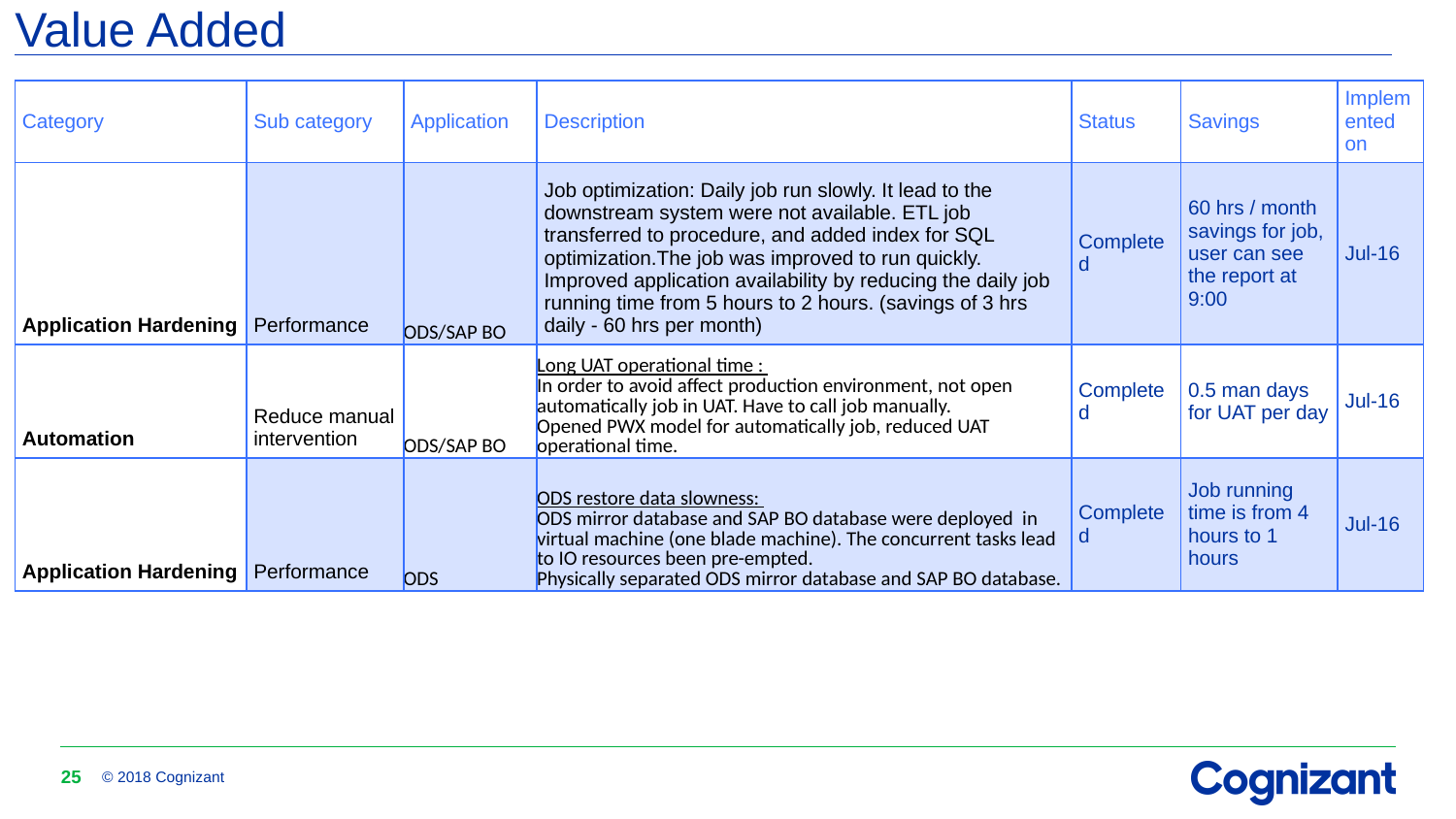

Value Added
| Category | Sub category | Application | Description | Status | Savings | Implemented on |
| --- | --- | --- | --- | --- | --- | --- |
| Application Hardening | Performance | ODS/SAP BO | Job optimization: Daily job run slowly. It lead to the downstream system were not available. ETL job transferred to procedure, and added index for SQL optimization.The job was improved to run quickly. Improved application availability by reducing the daily job running time from 5 hours to 2 hours. (savings of 3 hrs daily - 60 hrs per month) | Completed | 60 hrs / month savings for job, user can see the report at 9:00 | Jul-16 |
| Automation | Reduce manual intervention | ODS/SAP BO | Long UAT operational time : In order to avoid affect production environment, not open automatically job in UAT. Have to call job manually. Opened PWX model for automatically job, reduced UAT operational time. | Completed | 0.5 man days for UAT per day | Jul-16 |
| Application Hardening | Performance | ODS | ODS restore data slowness: ODS mirror database and SAP BO database were deployed in virtual machine (one blade machine). The concurrent tasks lead to IO resources been pre-empted. Physically separated ODS mirror database and SAP BO database. | Completed | Job running time is from 4 hours to 1 hours | Jul-16 |

25
© 2018 Cognizant